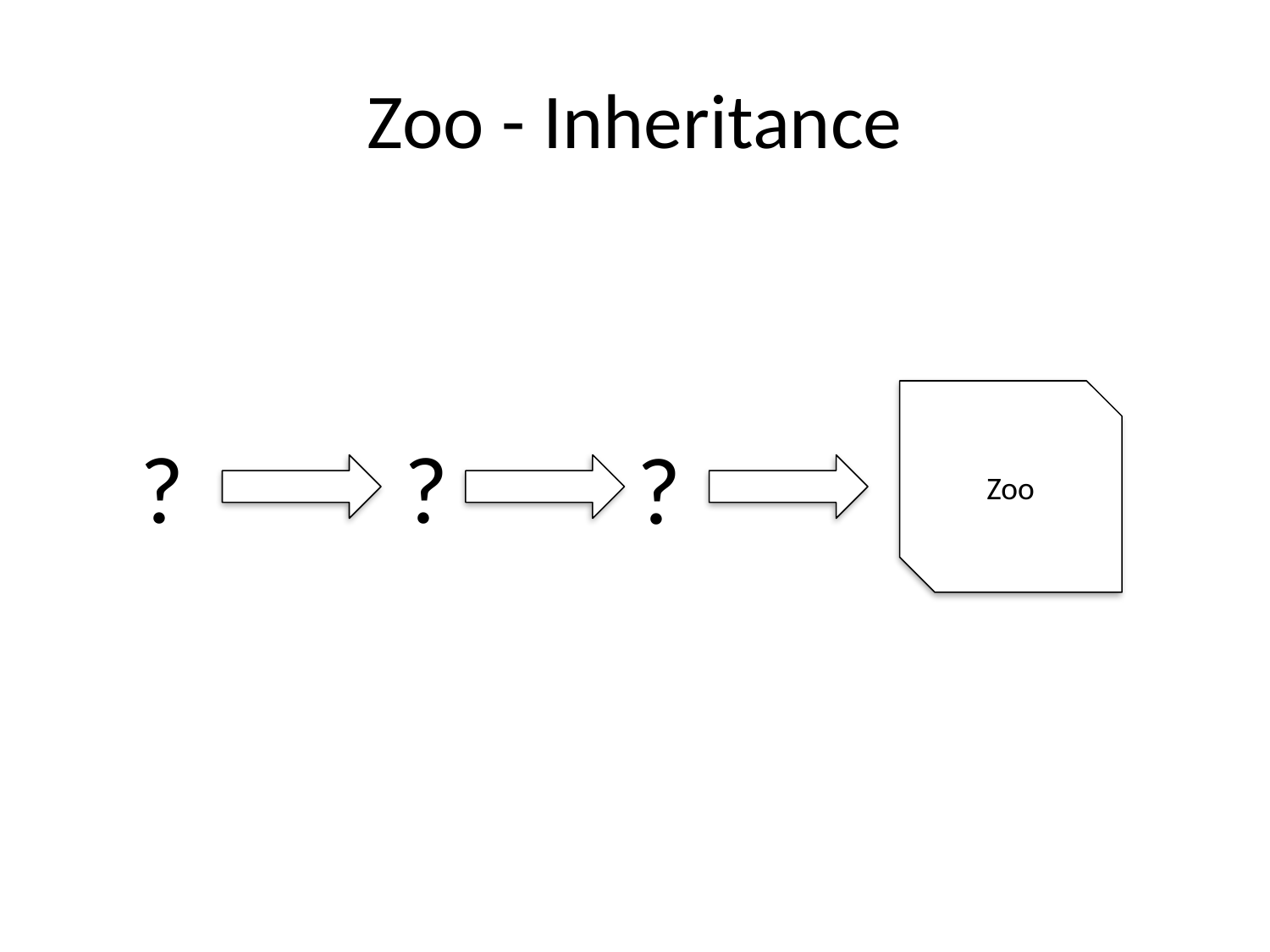

# Zoo - Inheritance
Zoo
?
?
?